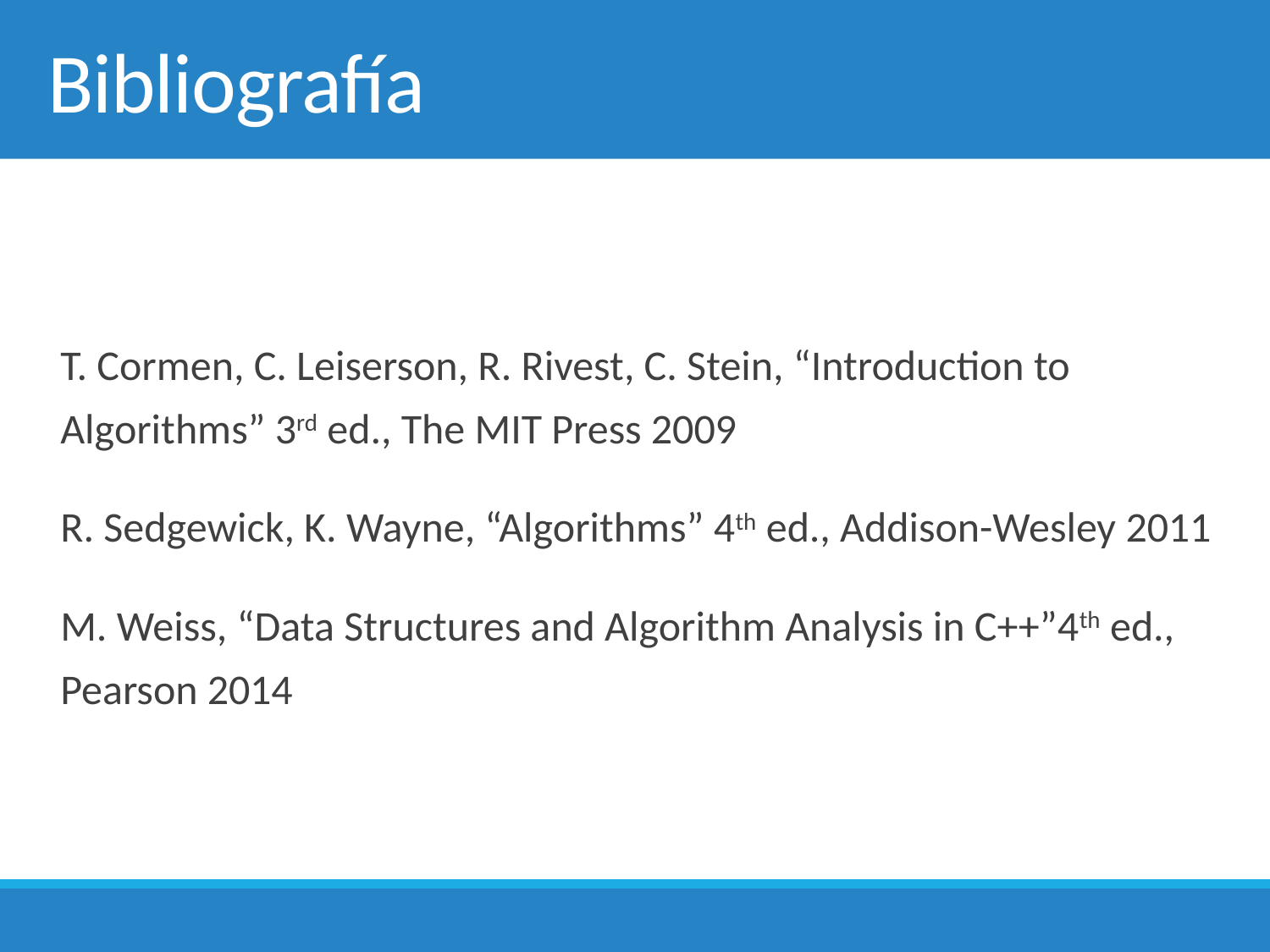

# Bibliografía
T. Cormen, C. Leiserson, R. Rivest, C. Stein, “Introduction to Algorithms” 3rd ed., The MIT Press 2009
R. Sedgewick, K. Wayne, “Algorithms” 4th ed., Addison-Wesley 2011
M. Weiss, “Data Structures and Algorithm Analysis in C++”4th ed., Pearson 2014